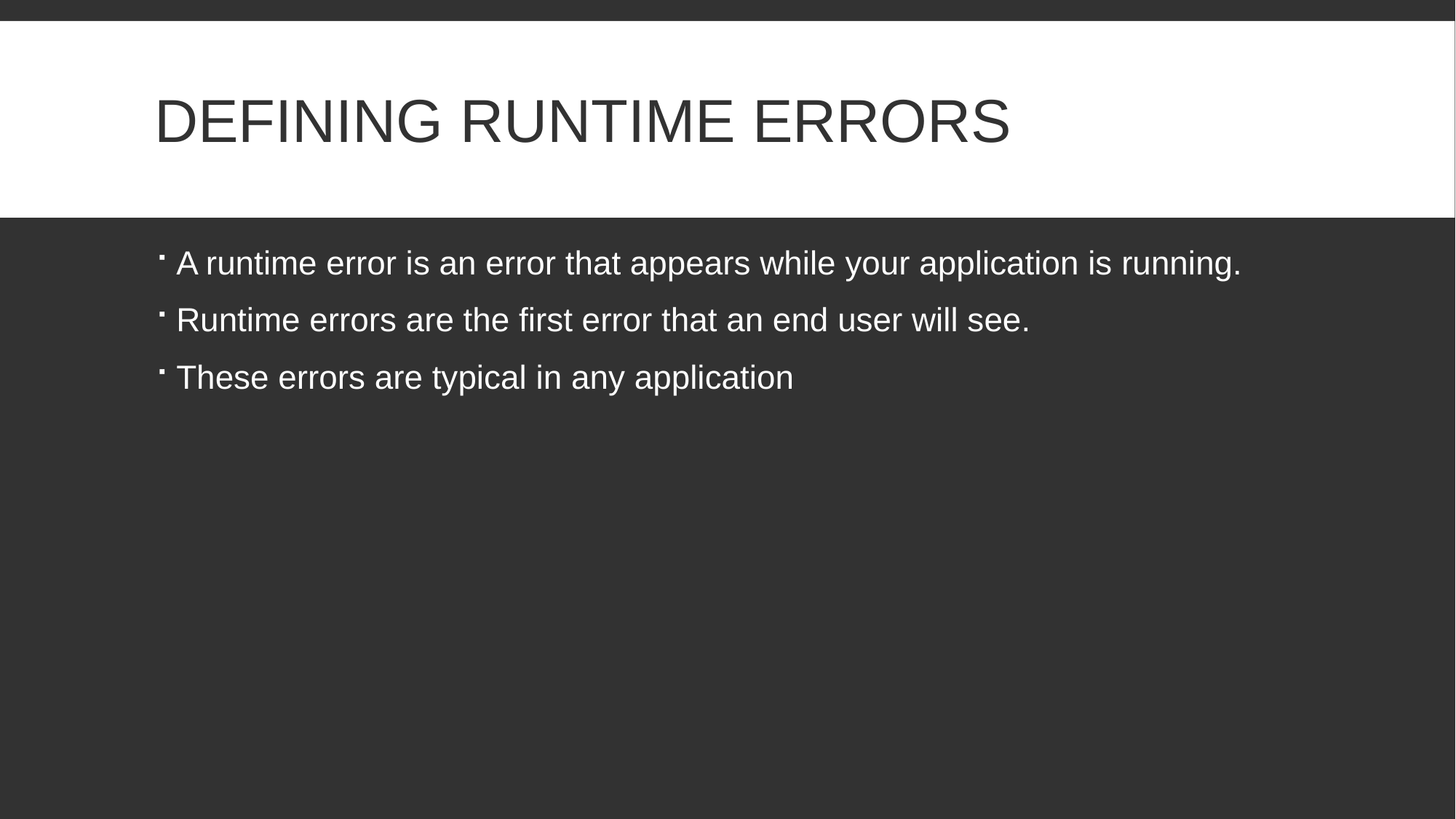

# Defining Runtime Errors
A runtime error is an error that appears while your application is running.
Runtime errors are the first error that an end user will see.
These errors are typical in any application